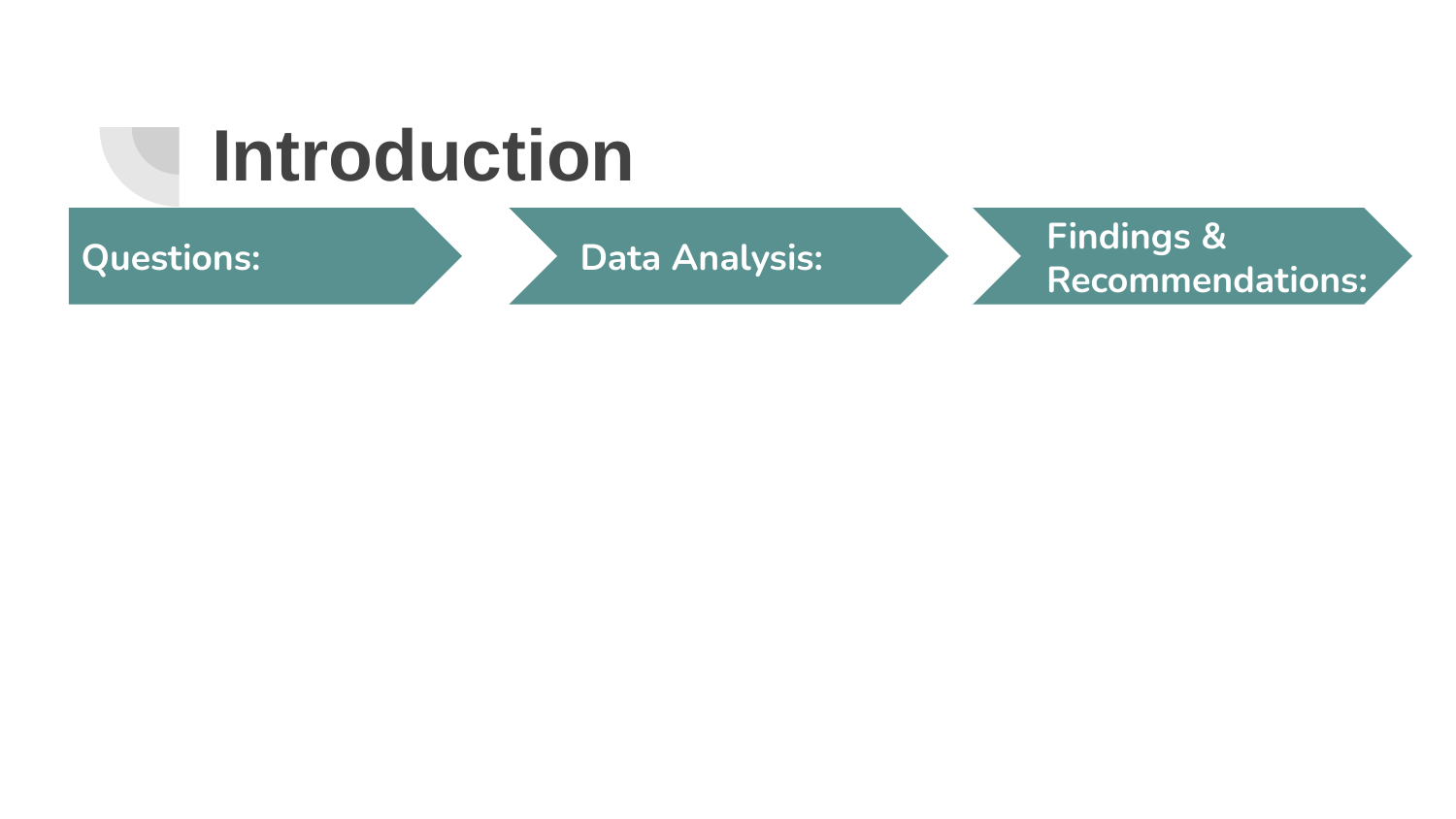

# Introduction

Findings & Recommendations:
Questions:
Data Analysis: